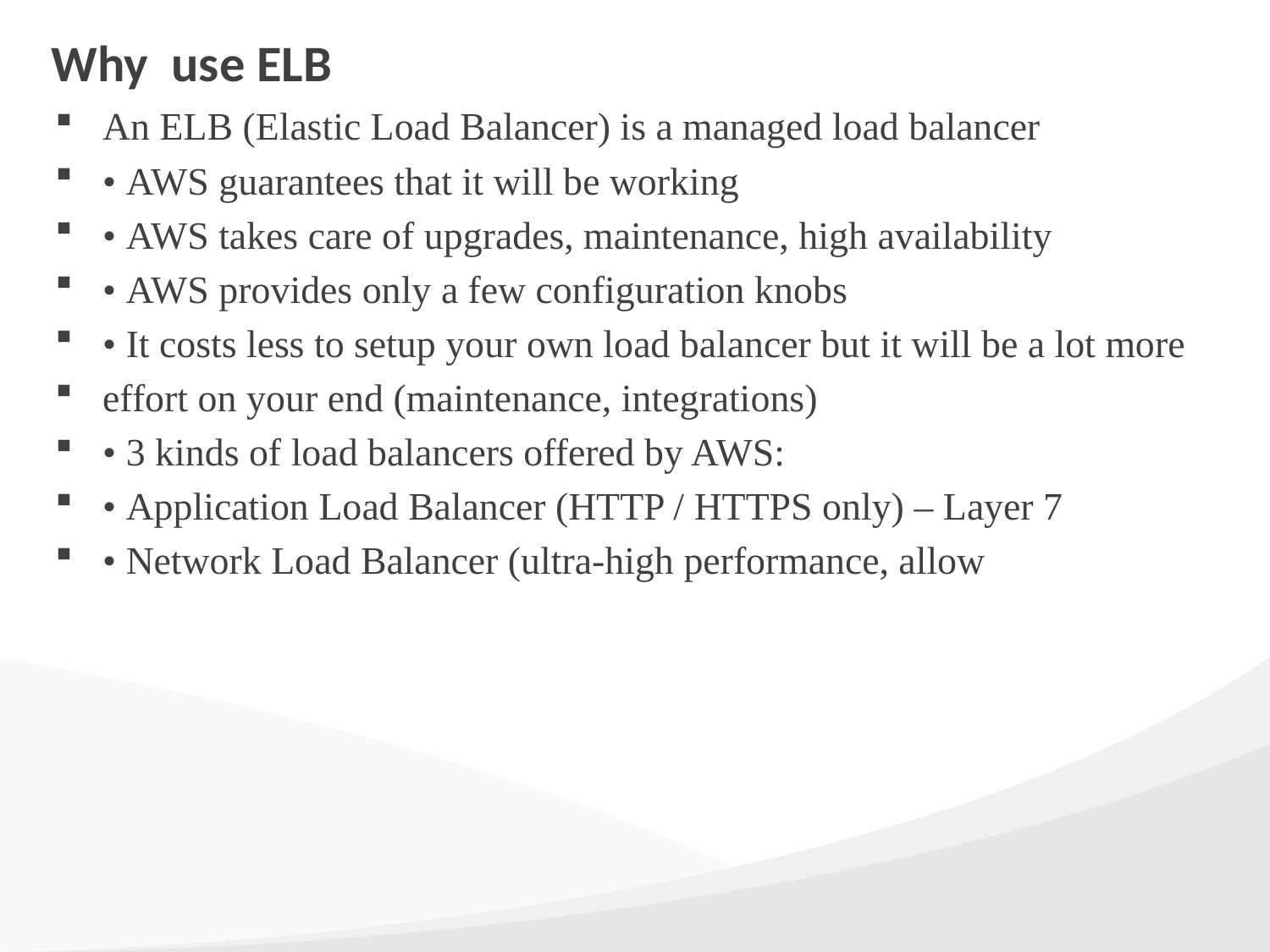

# Why  use ELB
An ELB (Elastic Load Balancer) is a managed load balancer
• AWS guarantees that it will be working
• AWS takes care of upgrades, maintenance, high availability
• AWS provides only a few configuration knobs
• It costs less to setup your own load balancer but it will be a lot more
effort on your end (maintenance, integrations)
• 3 kinds of load balancers offered by AWS:
• Application Load Balancer (HTTP / HTTPS only) – Layer 7
• Network Load Balancer (ultra-high performance, allow